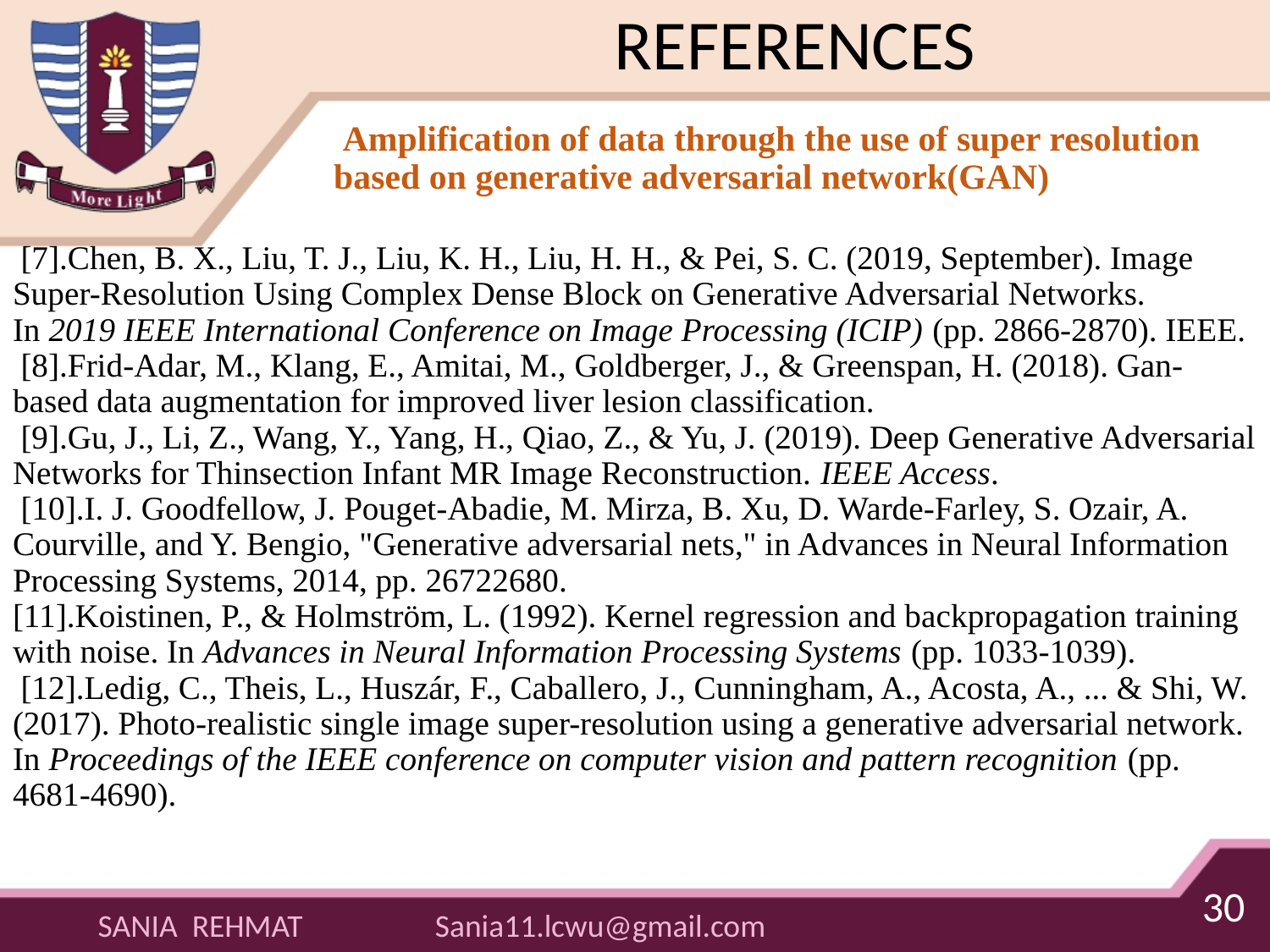

# REFERENCES
 Amplification of data through the use of super resolution based on generative adversarial network(GAN)
 [7].Chen, B. X., Liu, T. J., Liu, K. H., Liu, H. H., & Pei, S. C. (2019, September). Image Super-Resolution Using Complex Dense Block on Generative Adversarial Networks. In 2019 IEEE International Conference on Image Processing (ICIP) (pp. 2866-2870). IEEE.
 [8].Frid-Adar, M., Klang, E., Amitai, M., Goldberger, J., & Greenspan, H. (2018). Gan-based data augmentation for improved liver lesion classification.
 [9].Gu, J., Li, Z., Wang, Y., Yang, H., Qiao, Z., & Yu, J. (2019). Deep Generative Adversarial Networks for Thinsection Infant MR Image Reconstruction. IEEE Access.
 [10].I. J. Goodfellow, J. Pouget-Abadie, M. Mirza, B. Xu, D. Warde-Farley, S. Ozair, A. Courville, and Y. Bengio, "Generative adversarial nets," in Advances in Neural Information Processing Systems, 2014, pp. 26722680.
[11].Koistinen, P., & Holmström, L. (1992). Kernel regression and backpropagation training with noise. In Advances in Neural Information Processing Systems (pp. 1033-1039).
 [12].Ledig, C., Theis, L., Huszár, F., Caballero, J., Cunningham, A., Acosta, A., ... & Shi, W. (2017). Photo-realistic single image super-resolution using a generative adversarial network. In Proceedings of the IEEE conference on computer vision and pattern recognition (pp. 4681-4690).

30
Sania11.lcwu@gmail.com
SANIA  REHMAT